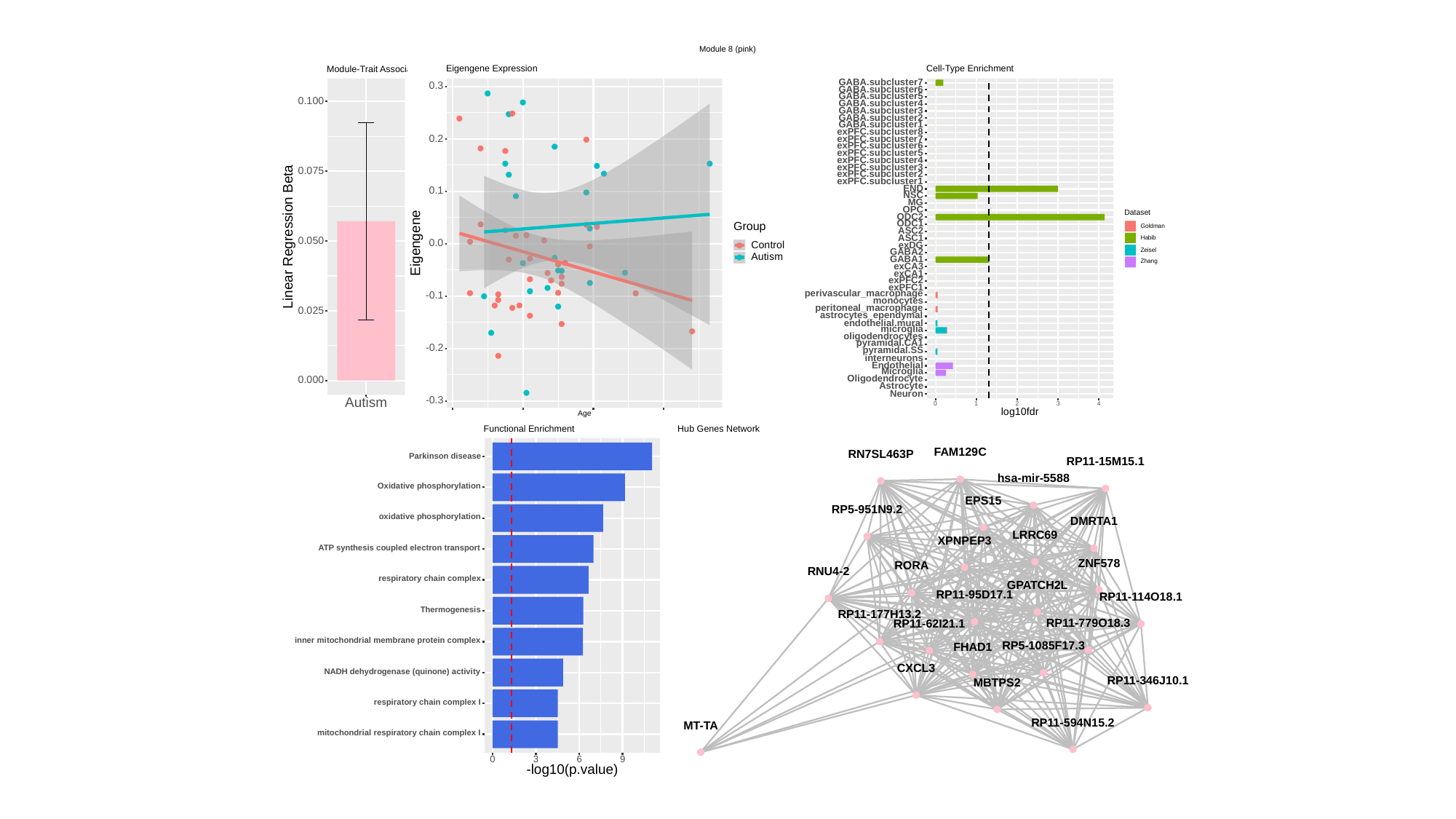

Module 8 (pink)

Cell-Type Enrichment
Eigengene Expression
Module-Trait Association

GABA.subcluster7

0.3

GABA.subcluster6

GABA.subcluster5

0.100

GABA.subcluster4

GABA.subcluster3

GABA.subcluster2

GABA.subcluster1

exPFC.subcluster8

0.2
exPFC.subcluster7

exPFC.subcluster6

exPFC.subcluster5

exPFC.subcluster4

exPFC.subcluster3

0.075

exPFC.subcluster2

exPFC.subcluster1

END

0.1

NSC

MG

OPC

Dataset

ODC2

ODC1

Group

Goldman

ASC2

Linear Regression Beta

ASC1

Habib
Eigengene
0.050

0.0

Control
exDG

Zeisel
GABA2

Autism

GABA1

Zhang

exCA3

exCA1

exPFC2

exPFC1

perivascular_macrophage

-0.1

monocytes

peritoneal_macrophage

0.025

astrocytes_ependymal

endothelial.mural

microglia

oligodendrocytes

pyramidal.CA1

-0.2

pyramidal.SS

interneurons

Endothelial

Microglia

Oligodendrocyte

0.000

Astrocyte

Neuron

-0.3
Autism

0
3
1
2
4
log10fdr

Age

Hub Genes Network
Functional Enrichment

FAM129C
RN7SL463P
Parkinson disease

RP11-15M15.1

hsa-mir-5588

Oxidative phosphorylation

EPS15

RP5-951N9.2
oxidative phosphorylation
DMRTA1

LRRC69

XPNPEP3
ATP synthesis coupled electron transport

ZNF578

RORA

RNU4-2
respiratory chain complex

GPATCH2L

RP11-95D17.1

RP11-114O18.1

Thermogenesis

RP11-177H13.2

RP11-779O18.3
RP11-62I21.1

inner mitochondrial membrane protein complex

RP5-1085F17.3
FHAD1

CXCL3
NADH dehydrogenase (quinone) activity

RP11-346J10.1
MBTPS2

respiratory chain complex I

RP11-594N15.2

MT-TA
mitochondrial respiratory chain complex I

0
3
6
9
-log10(p.value)